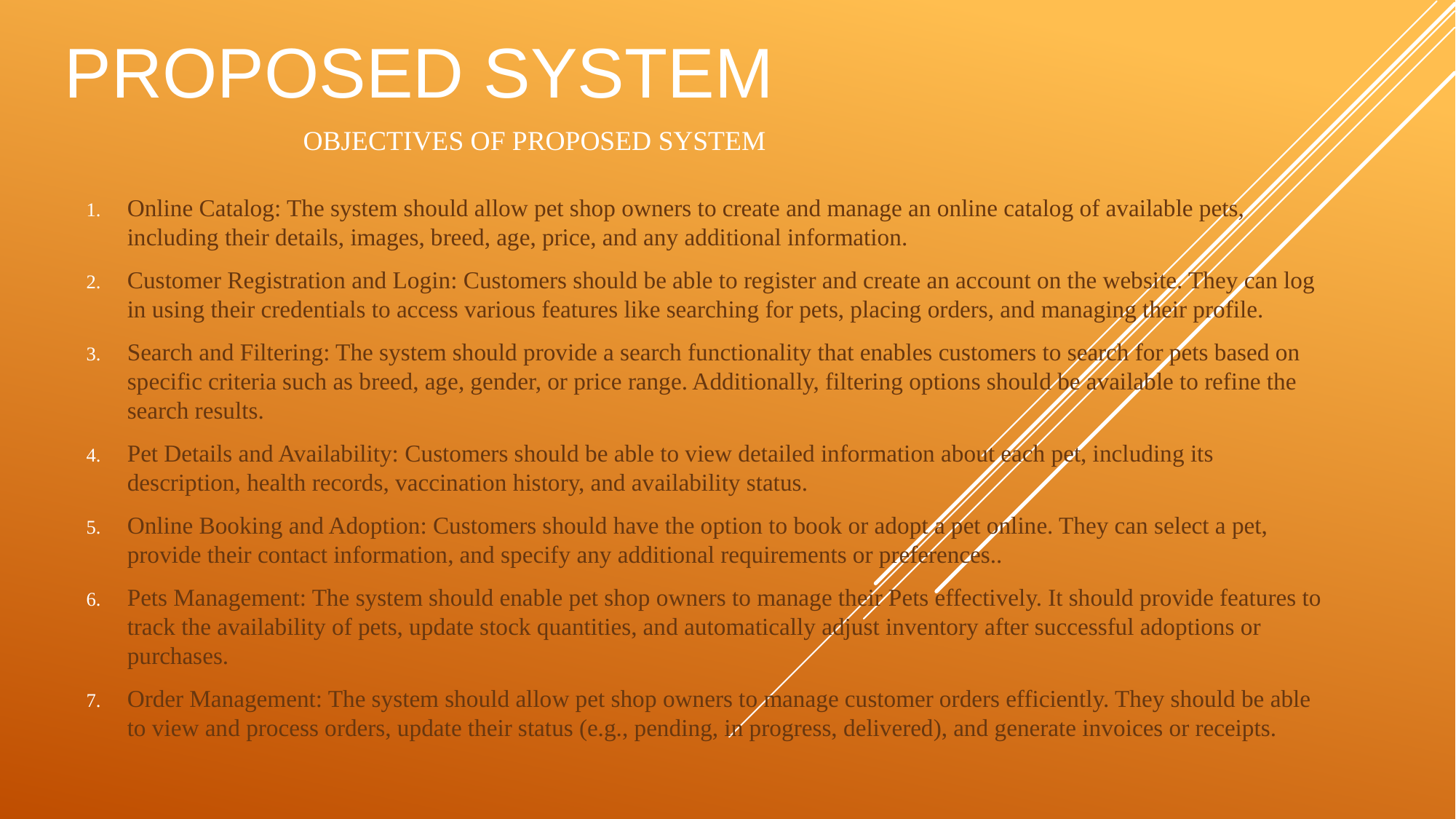

# PROPOSED SYSTEM
OBJECTIVES OF PROPOSED SYSTEM
Online Catalog: The system should allow pet shop owners to create and manage an online catalog of available pets, including their details, images, breed, age, price, and any additional information.
Customer Registration and Login: Customers should be able to register and create an account on the website. They can log in using their credentials to access various features like searching for pets, placing orders, and managing their profile.
Search and Filtering: The system should provide a search functionality that enables customers to search for pets based on specific criteria such as breed, age, gender, or price range. Additionally, filtering options should be available to refine the search results.
Pet Details and Availability: Customers should be able to view detailed information about each pet, including its description, health records, vaccination history, and availability status.
Online Booking and Adoption: Customers should have the option to book or adopt a pet online. They can select a pet, provide their contact information, and specify any additional requirements or preferences..
Pets Management: The system should enable pet shop owners to manage their Pets effectively. It should provide features to track the availability of pets, update stock quantities, and automatically adjust inventory after successful adoptions or purchases.
Order Management: The system should allow pet shop owners to manage customer orders efficiently. They should be able to view and process orders, update their status (e.g., pending, in progress, delivered), and generate invoices or receipts.